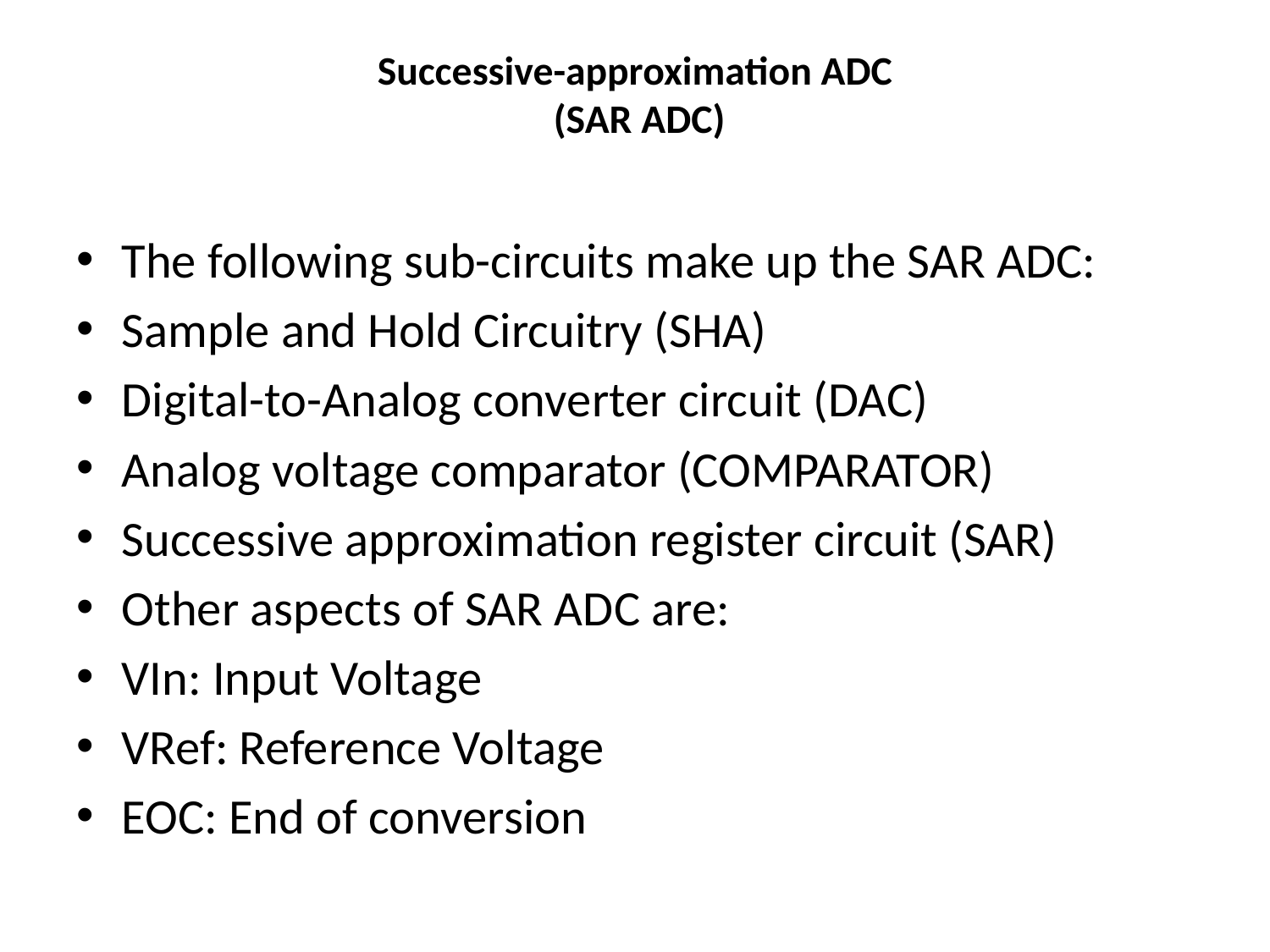

# Successive-approximation ADC (SAR ADC)
The following sub-circuits make up the SAR ADC:
Sample and Hold Circuitry (SHA)
Digital-to-Analog converter circuit (DAC)
Analog voltage comparator (COMPARATOR)
Successive approximation register circuit (SAR)
Other aspects of SAR ADC are:
VIn: Input Voltage
VRef: Reference Voltage
EOC: End of conversion